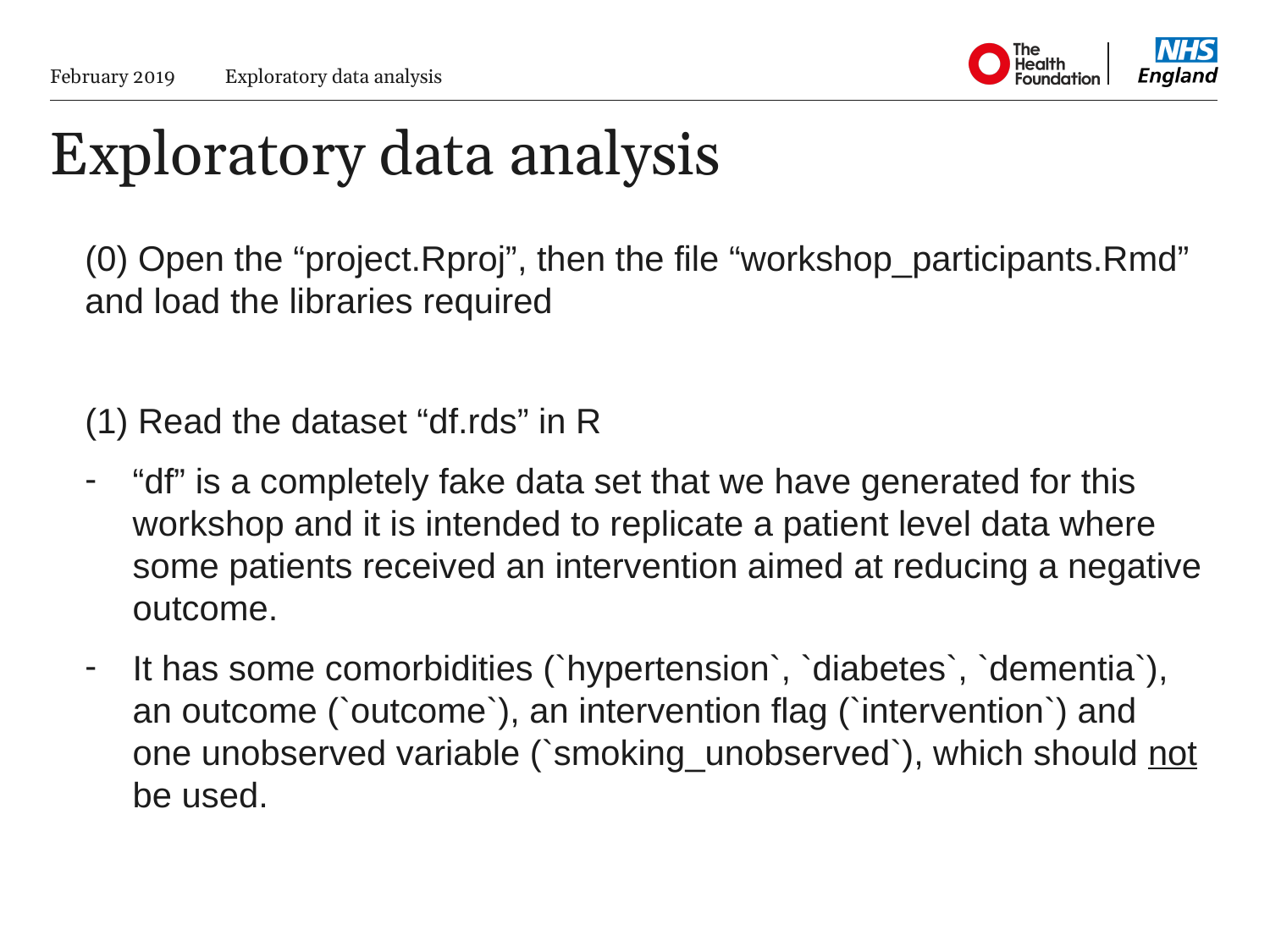

February 2019
Exploratory data analysis
# Exploratory data analysis
(0) Open the “project.Rproj”, then the file “workshop_participants.Rmd” and load the libraries required

(1) Read the dataset “df.rds” in R
“df” is a completely fake data set that we have generated for this workshop and it is intended to replicate a patient level data where some patients received an intervention aimed at reducing a negative outcome.
It has some comorbidities (`hypertension`, `diabetes`, `dementia`), an outcome (`outcome`), an intervention flag (`intervention`) and one unobserved variable (`smoking_unobserved`), which should not be used.